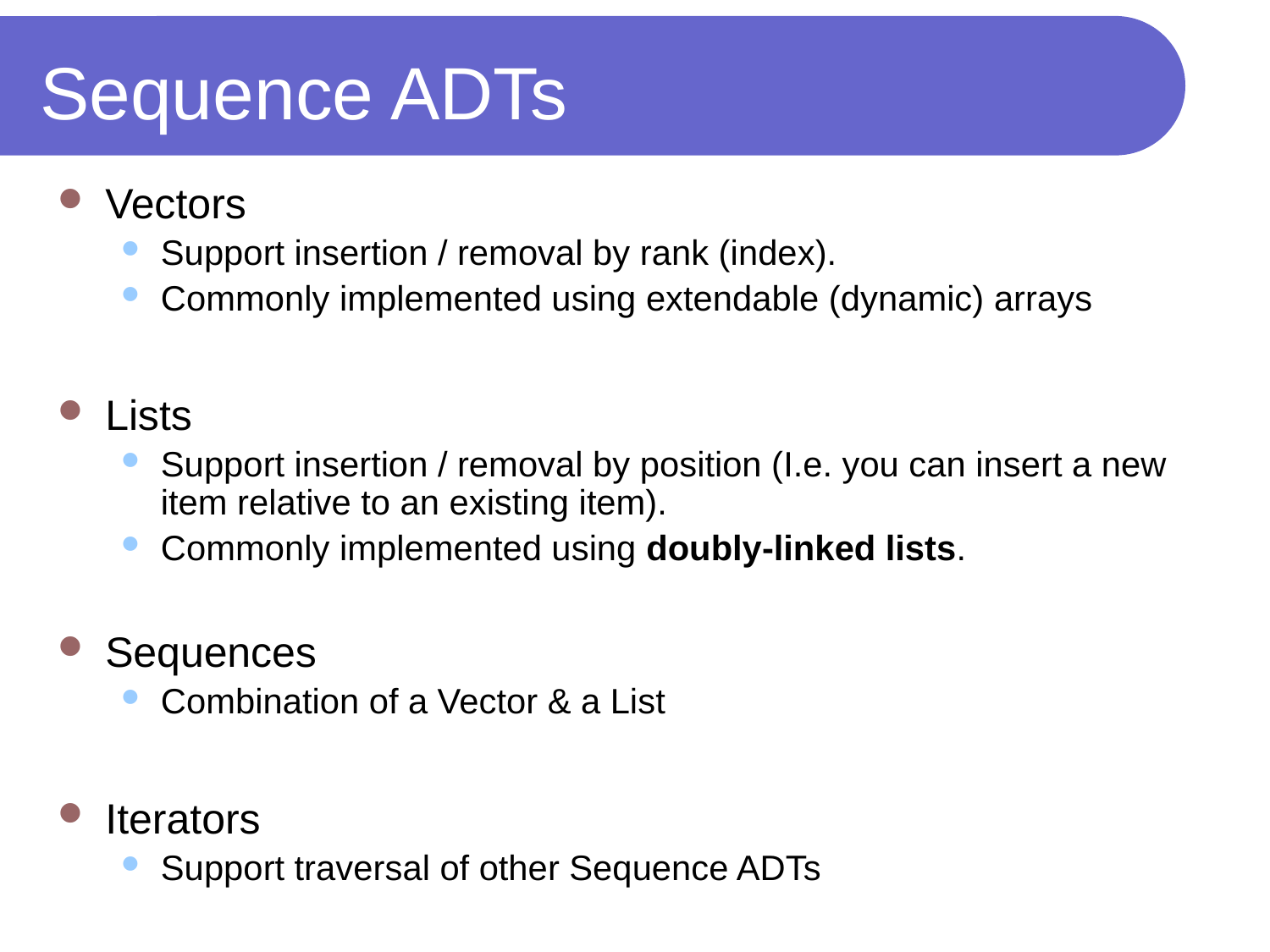

# Sequence ADTs
Vectors
Support insertion / removal by rank (index).
Commonly implemented using extendable (dynamic) arrays

Lists
Support insertion / removal by position (I.e. you can insert a new item relative to an existing item).
Commonly implemented using doubly-linked lists.

Sequences
Combination of a Vector & a List

Iterators
Support traversal of other Sequence ADTs